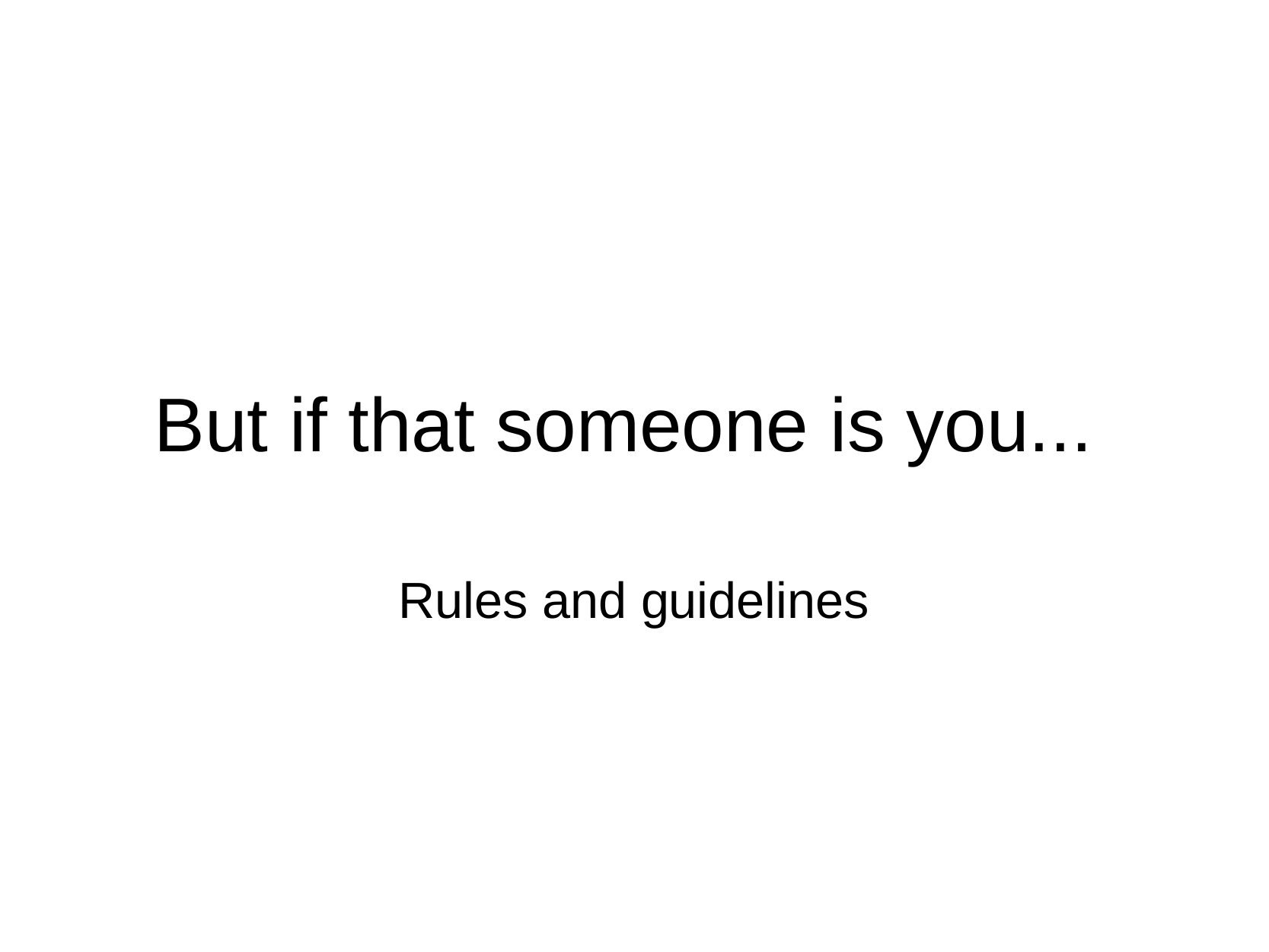

But
if
that
someone
is
you...
Rules and guidelines